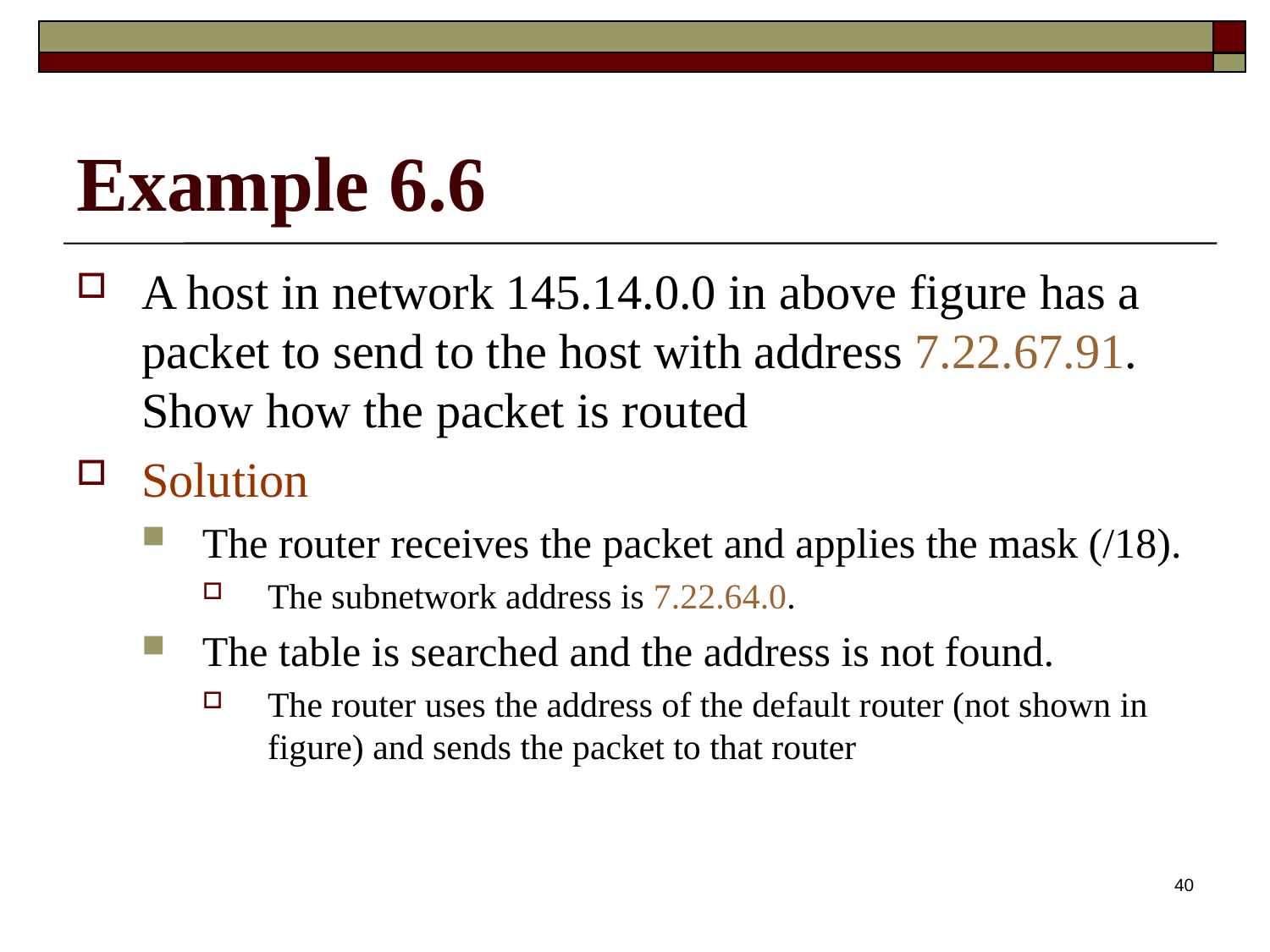

# Example 6.6
A host in network 145.14.0.0 in above figure has a packet to send to the host with address 7.22.67.91. Show how the packet is routed
Solution
The router receives the packet and applies the mask (/18).
The subnetwork address is 7.22.64.0.
The table is searched and the address is not found.
The router uses the address of the default router (not shown in figure) and sends the packet to that router
40